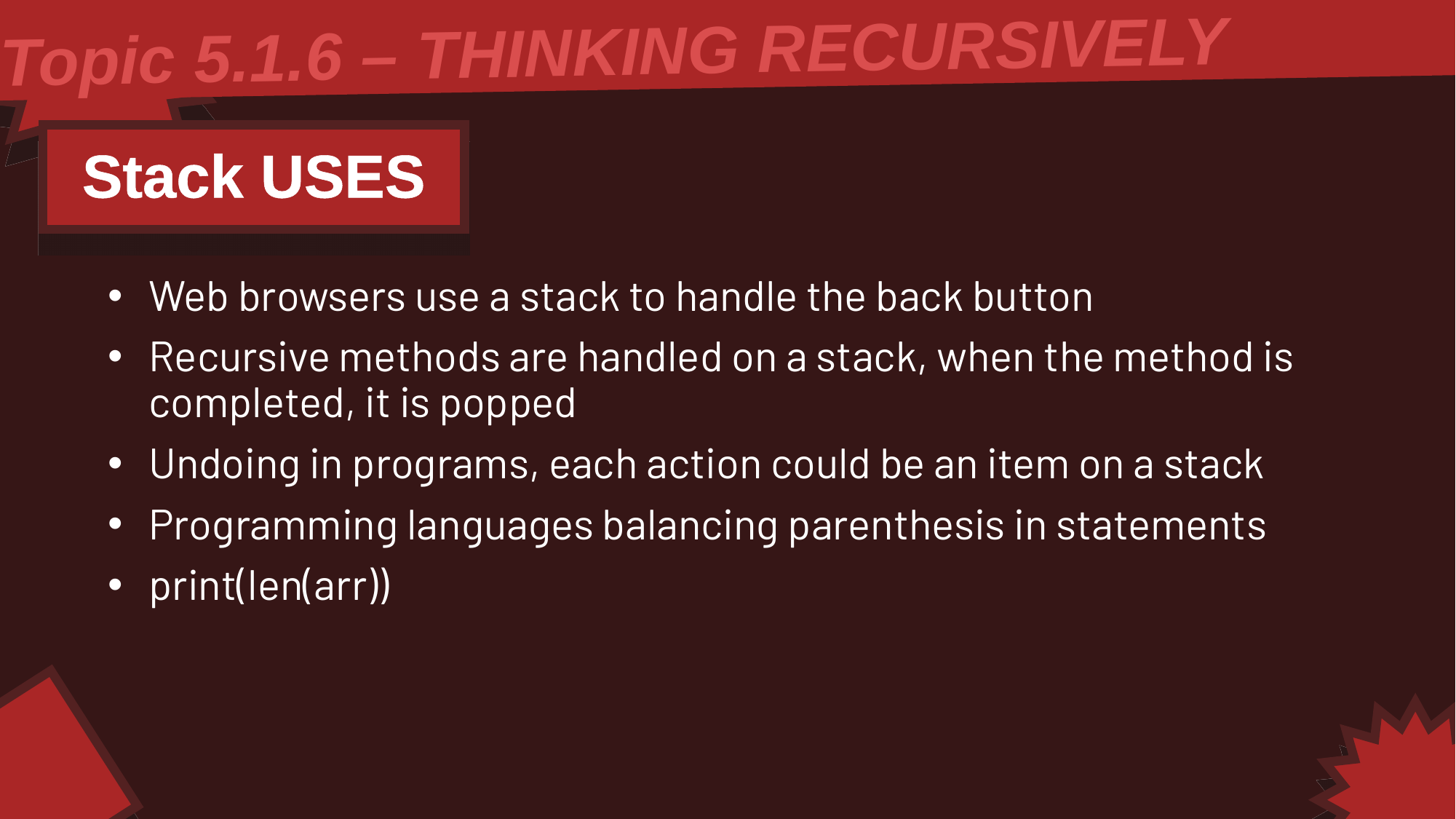

Topic 5.1.6 – THINKING RECURSIVELY

Stack USES
Web browsers use a stack to handle the back button
Recursive methods are handled on a stack, when the method is completed, it is popped
Undoing in programs, each action could be an item on a stack
Programming languages balancing parenthesis in statements
print(len(arr))